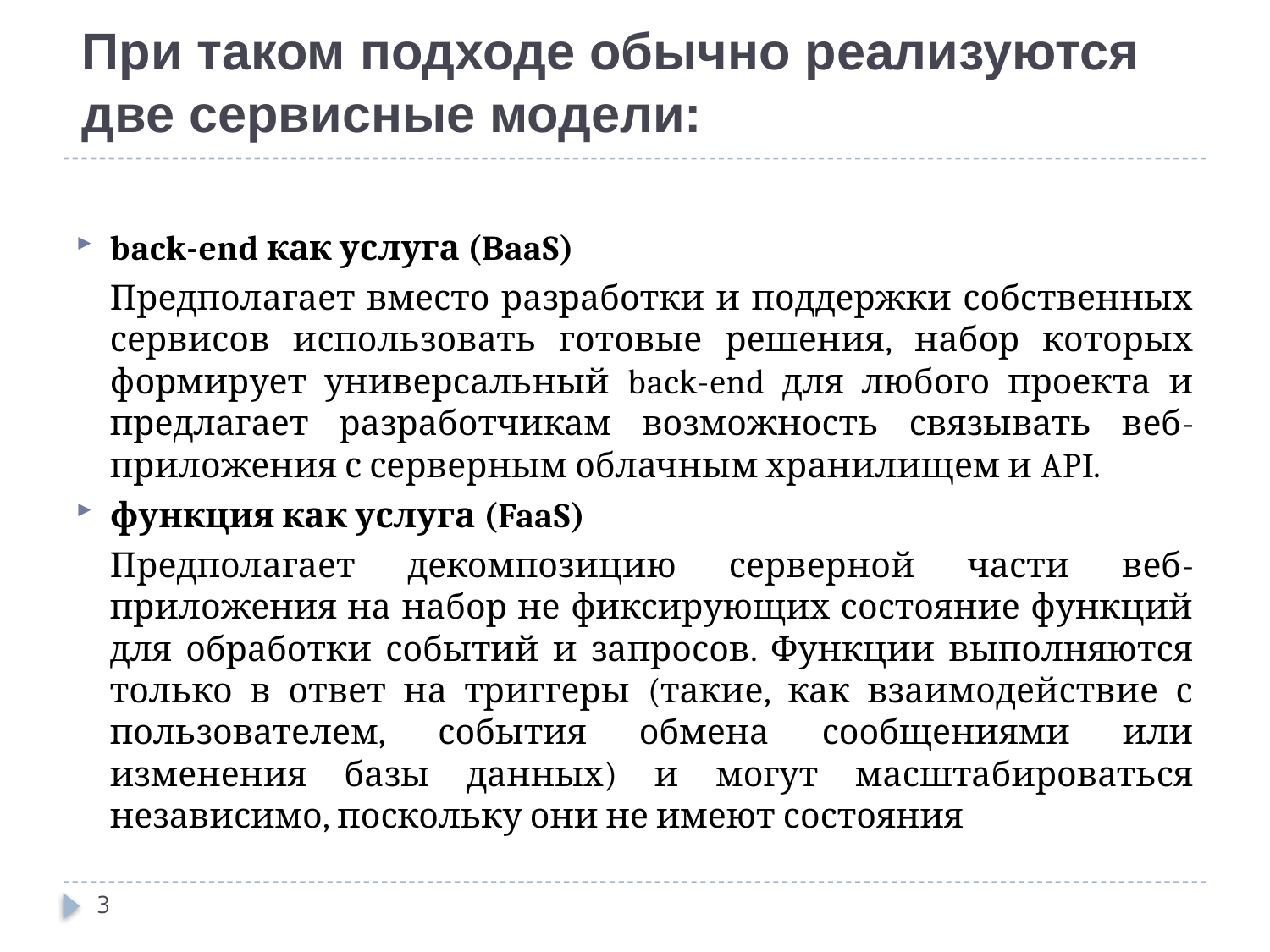

# При таком подходе обычно реализуются две сервисные модели:

back-end как услуга (BaaS)
		Предполагает вместо разработки и поддержки собственных сервисов использовать готовые решения, набор которых формирует универсальный back-end для любого проекта и предлагает разработчикам возможность связывать веб-приложения с серверным облачным хранилищем и API.
функция как услуга (FaaS)
		Предполагает декомпозицию серверной части веб-приложения на набор не фиксирующих состояние функций для обработки событий и запросов. Функции выполняются только в ответ на триггеры (такие, как взаимодействие с пользователем, события обмена сообщениями или изменения базы данных) и могут масштабироваться независимо, поскольку они не имеют состояния
3